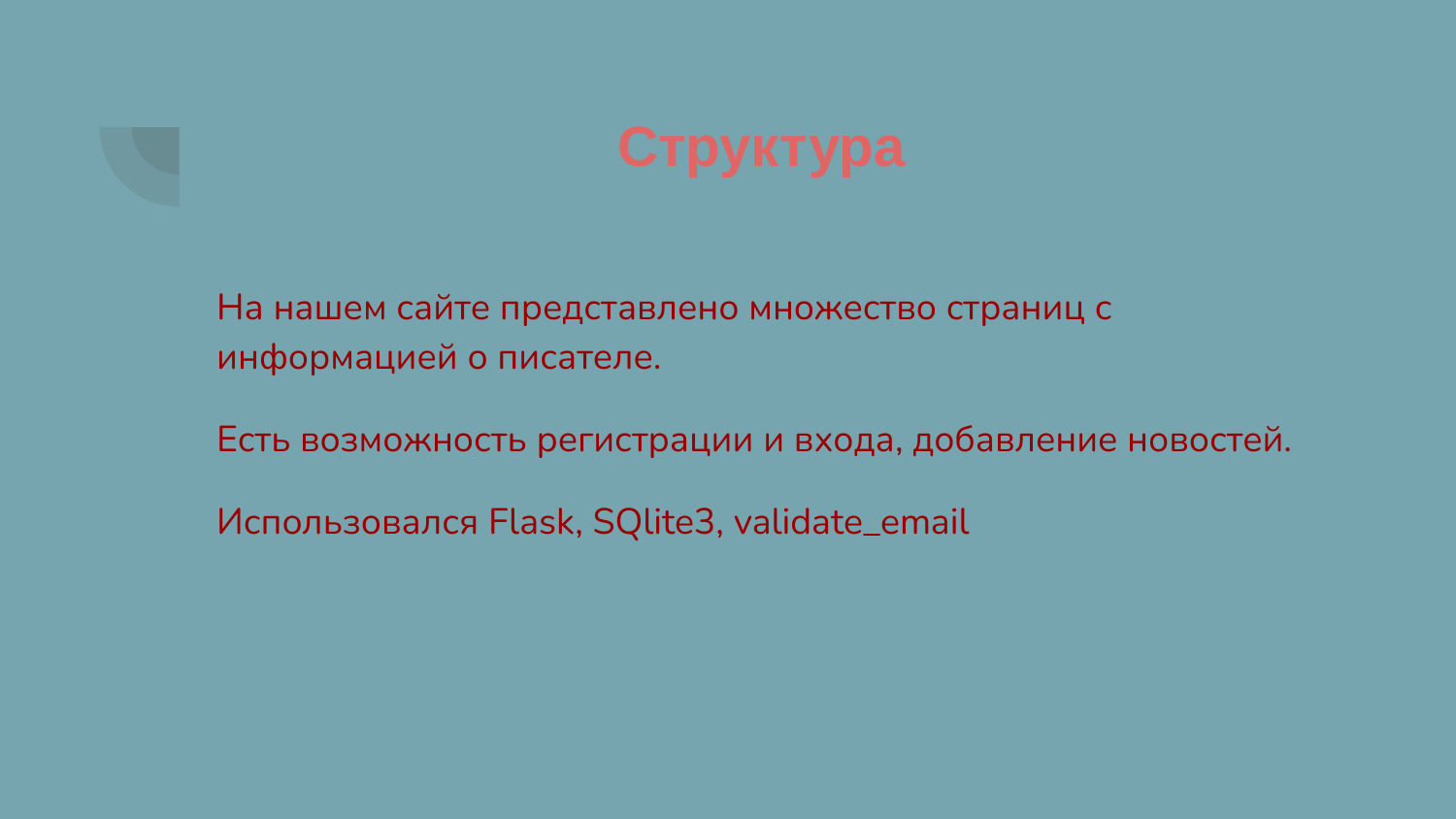

# Структура
На нашем сайте представлено множество страниц с информацией о писателе.
Есть возможность регистрации и входа, добавление новостей.
Использовался Flask, SQlite3, validate_email